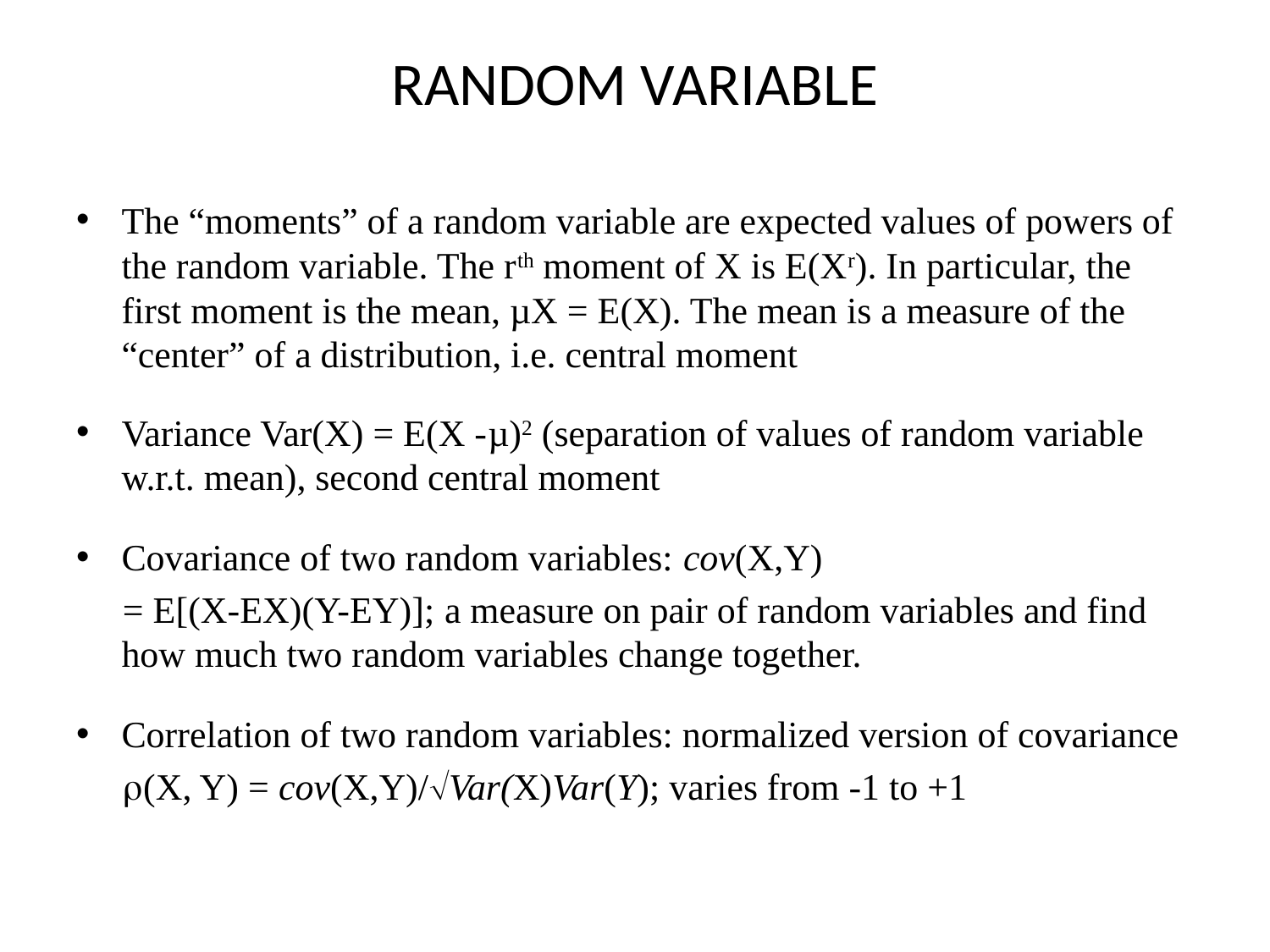

# RANDOM VARIABLE
The “moments” of a random variable are expected values of powers of the random variable. The rth moment of X is E(Xr). In particular, the first moment is the mean, µX = E(X). The mean is a measure of the “center” of a distribution, i.e. central moment

Variance Var(X) = E(X -µ)2 (separation of values of random variable w.r.t. mean), second central moment

Covariance of two random variables: cov(X,Y)
     = E[(X-EX)(Y-EY)]; a measure on pair of random variables and find how much two random variables change together.

Correlation of two random variables: normalized version of covariance
     ρ(X, Y) = cov(X,Y)/√Var(X)Var(Y); varies from -1 to +1